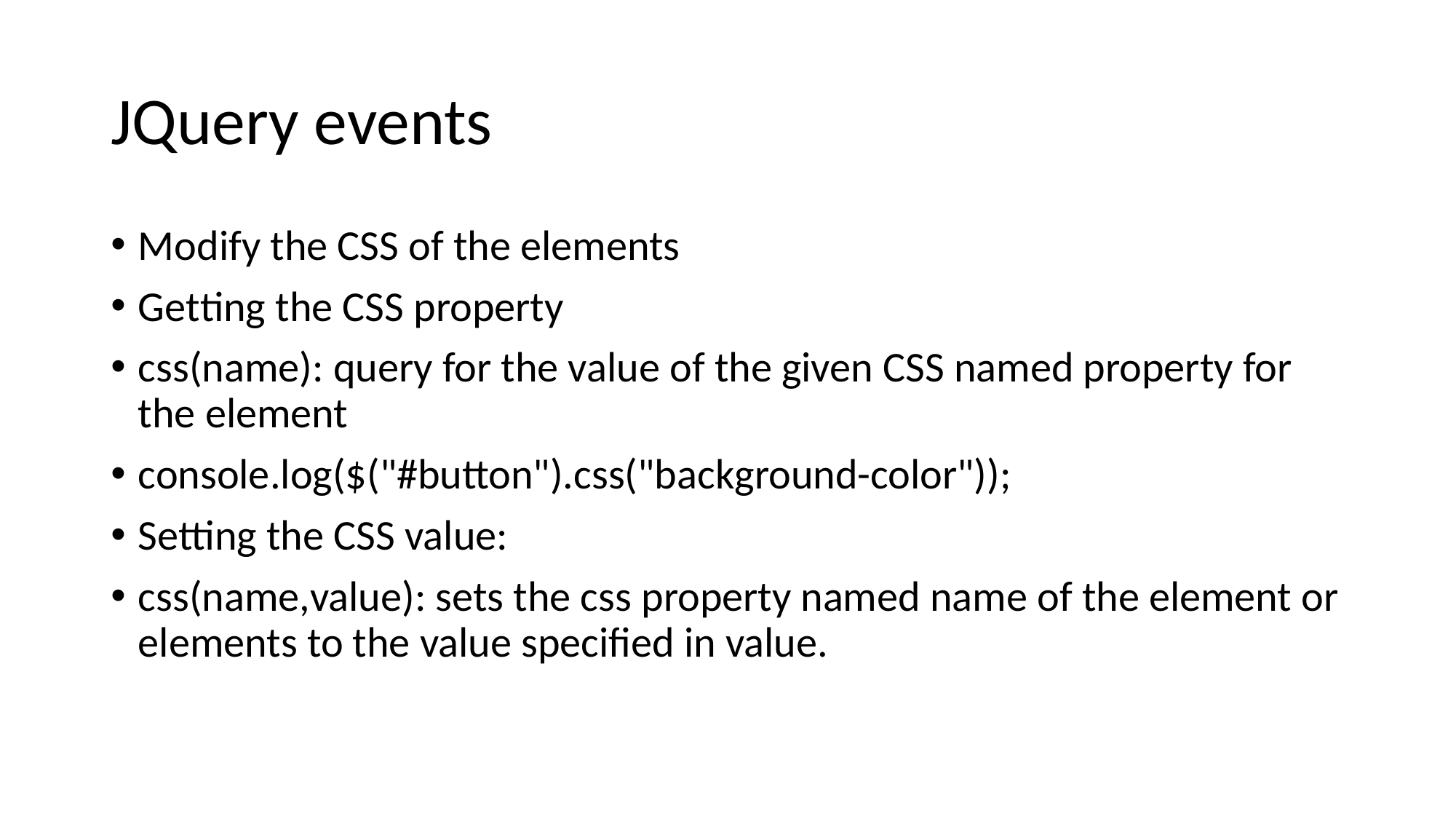

# JQuery events
Modify the CSS of the elements
Getting the CSS property
css(name): query for the value of the given CSS named property for the element
console.log($("#button").css("background-color"));
Setting the CSS value:
css(name,value): sets the css property named name of the element or elements to the value specified in value.